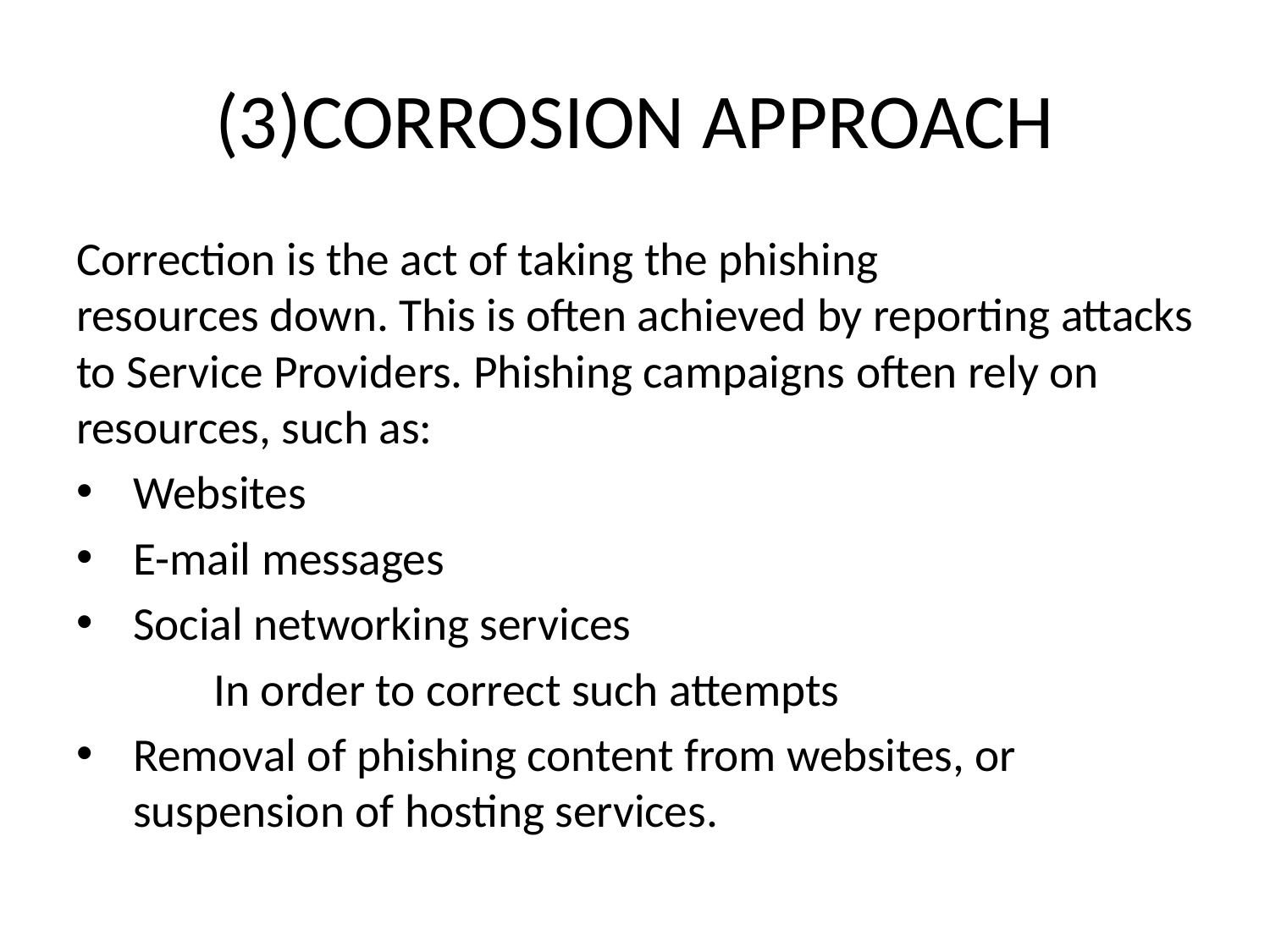

# (3)CORROSION APPROACH
Correction is the act of taking the phishing resources down. This is often achieved by reporting attacks to Service Providers. Phishing campaigns often rely on resources, such as:
Websites
E-mail messages
Social networking services
             In order to correct such attempts
Removal of phishing content from websites, or suspension of hosting services.